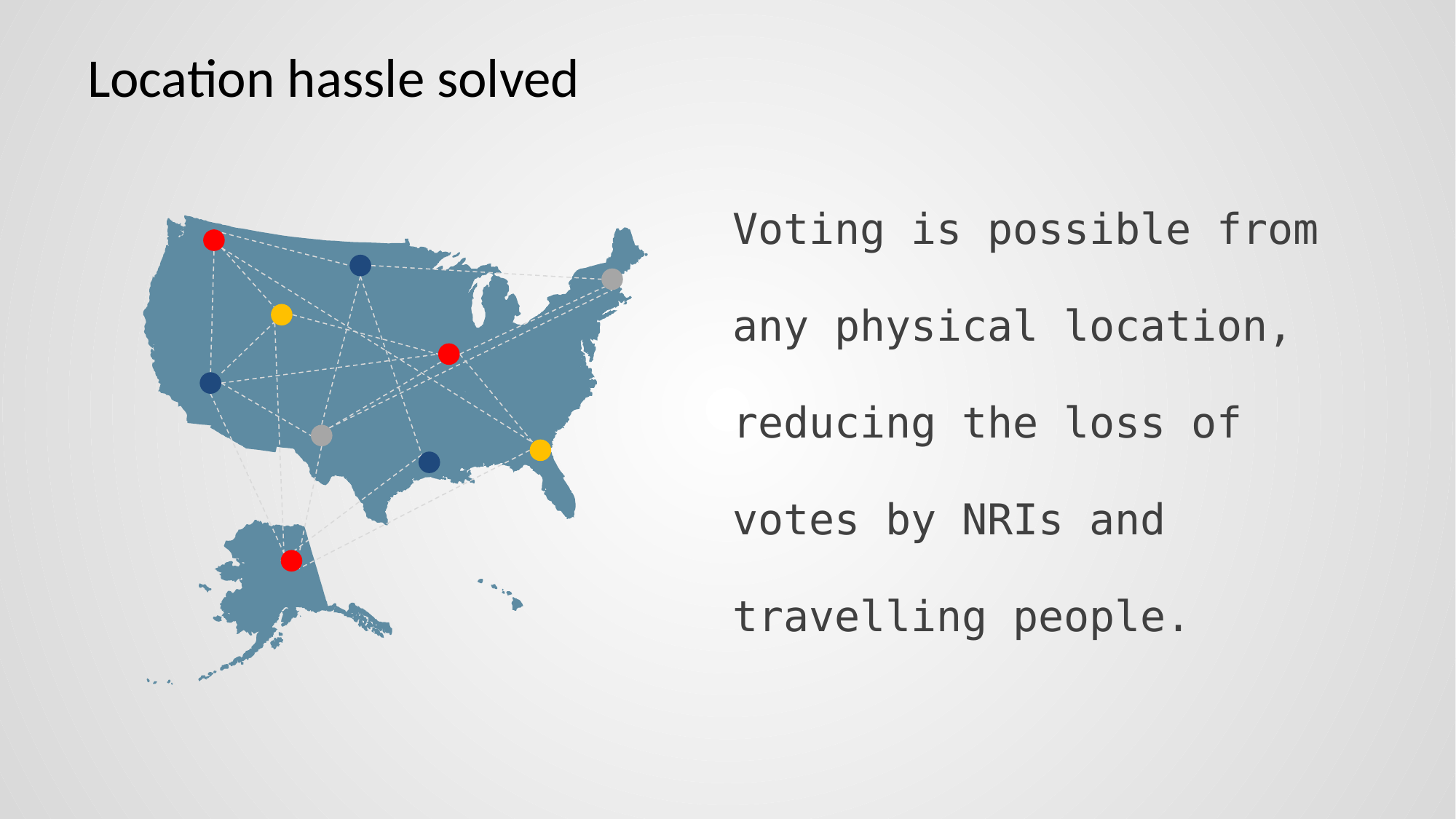

# Location hassle solved
Voting is possible from any physical location, reducing the loss of votes by NRIs and travelling people.